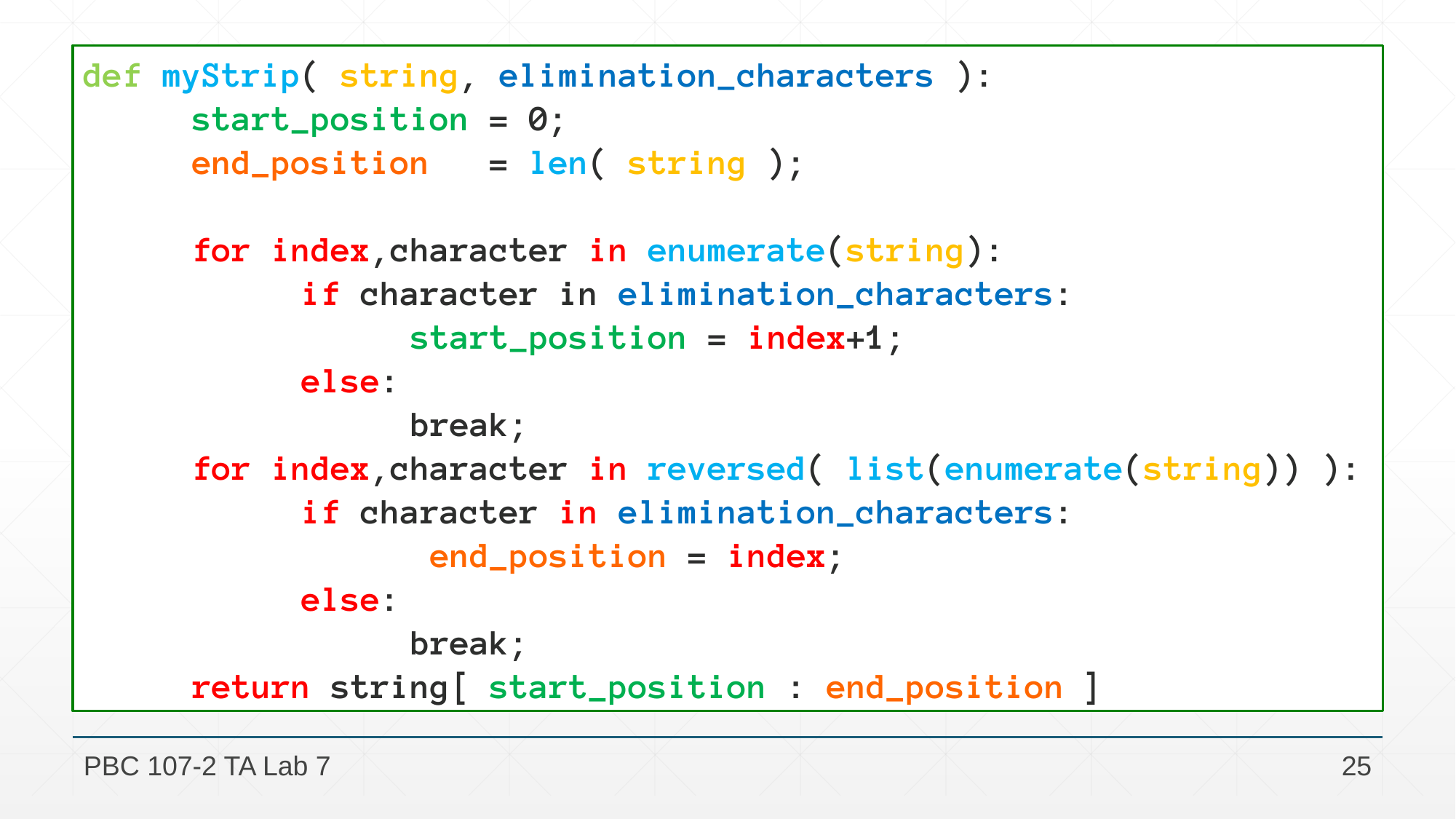

#
def myStrip( string, elimination_characters ):
	start_position = 0;
	end_position   = len( string );

	for index,character in enumerate(string):
		if character in elimination_characters:
			start_position = index+1;
		else:
			break;
	for index,character in reversed( list(enumerate(string)) ):
		if character in elimination_characters:
			 end_position = index;
		else:
			break;
	return string[ start_position : end_position ]

PBC 107-2 TA Lab 7
25